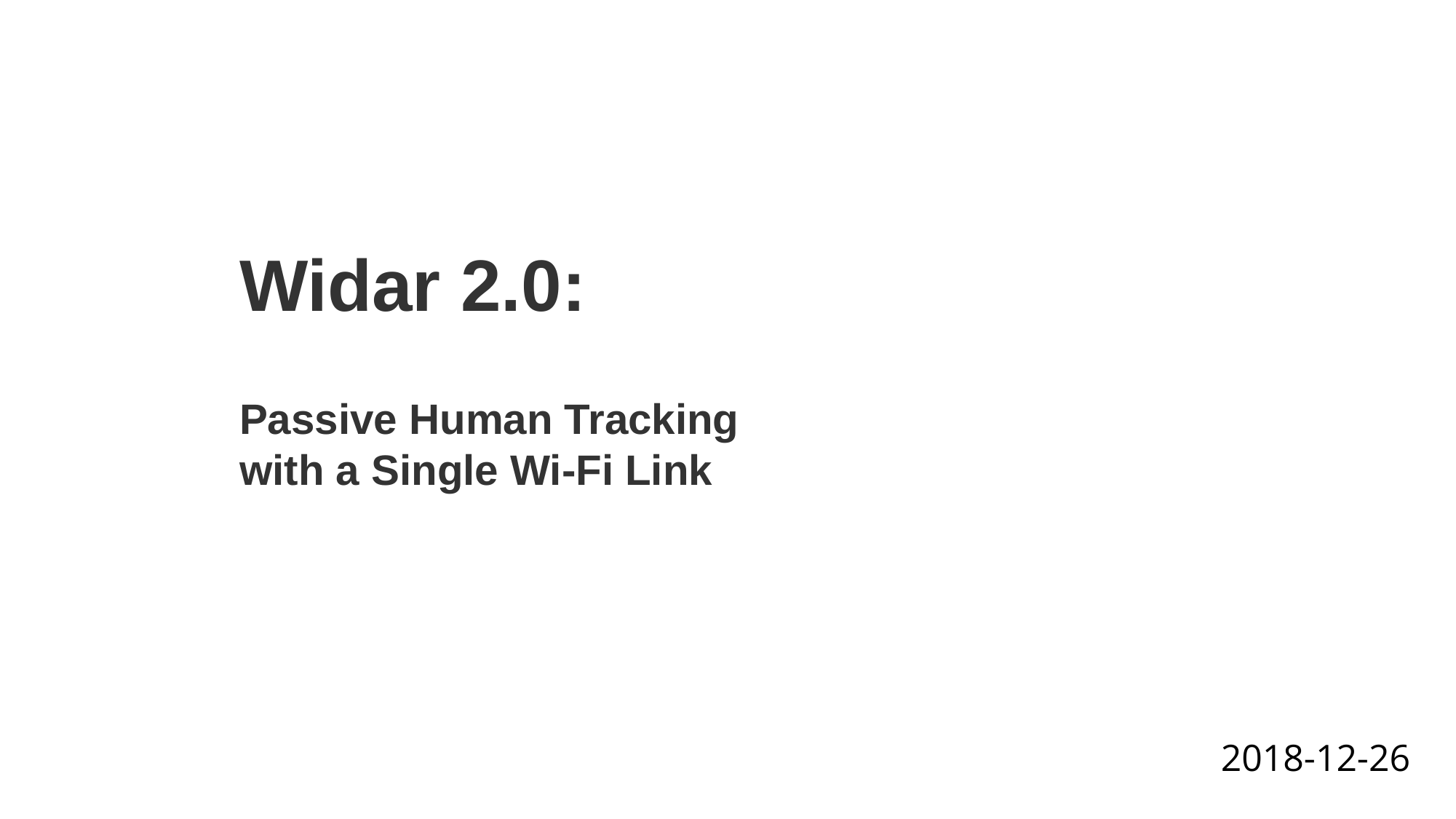

Widar 2.0:

Passive Human Tracking with a Single Wi-Fi Link

2018-12-26